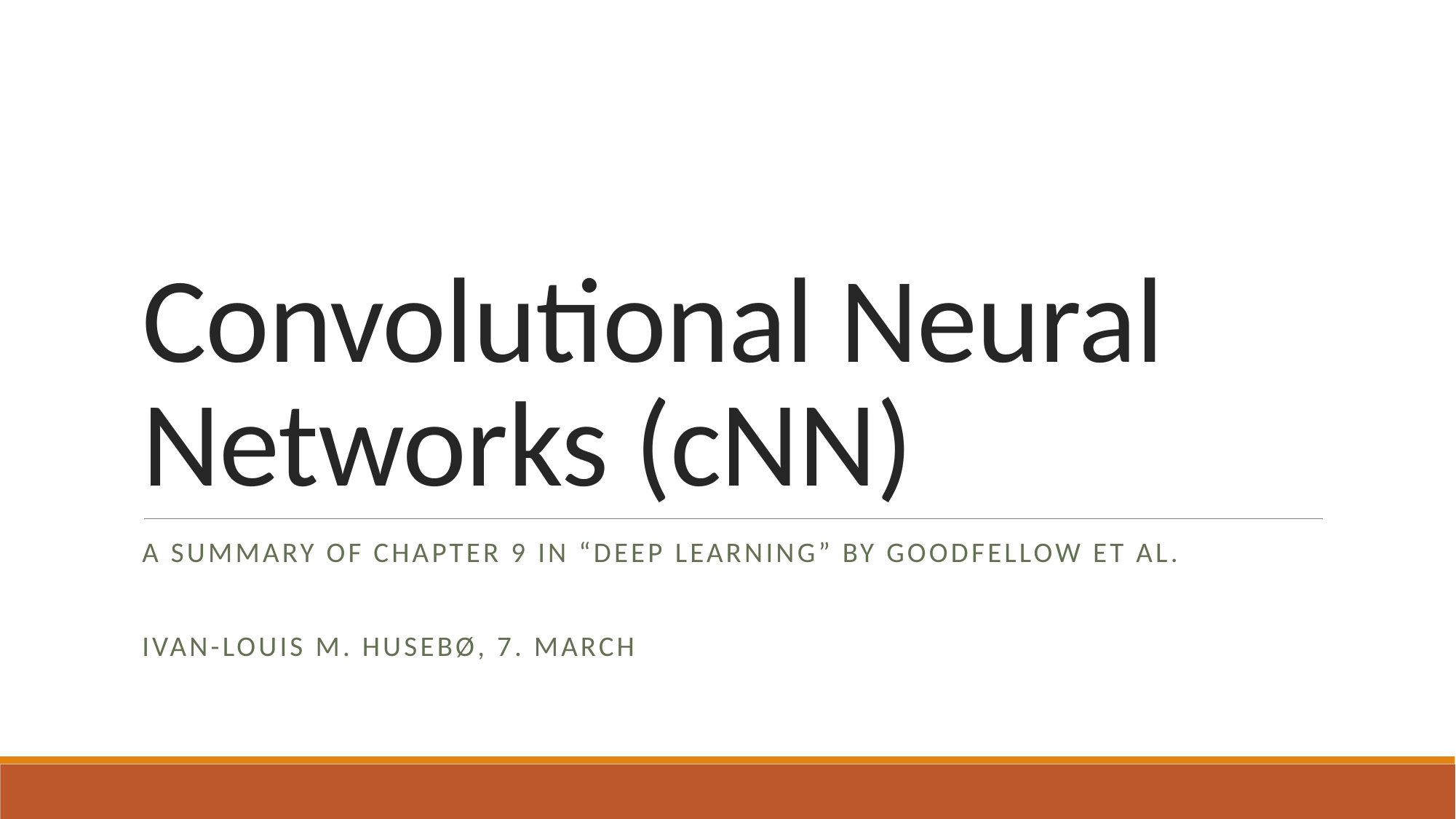

# Convolutional Neural Networks (cNN)
A summary of Chapter 9 in “Deep Learning” by goodfellow et al.

Ivan-Louis M. Husebø, 7. march